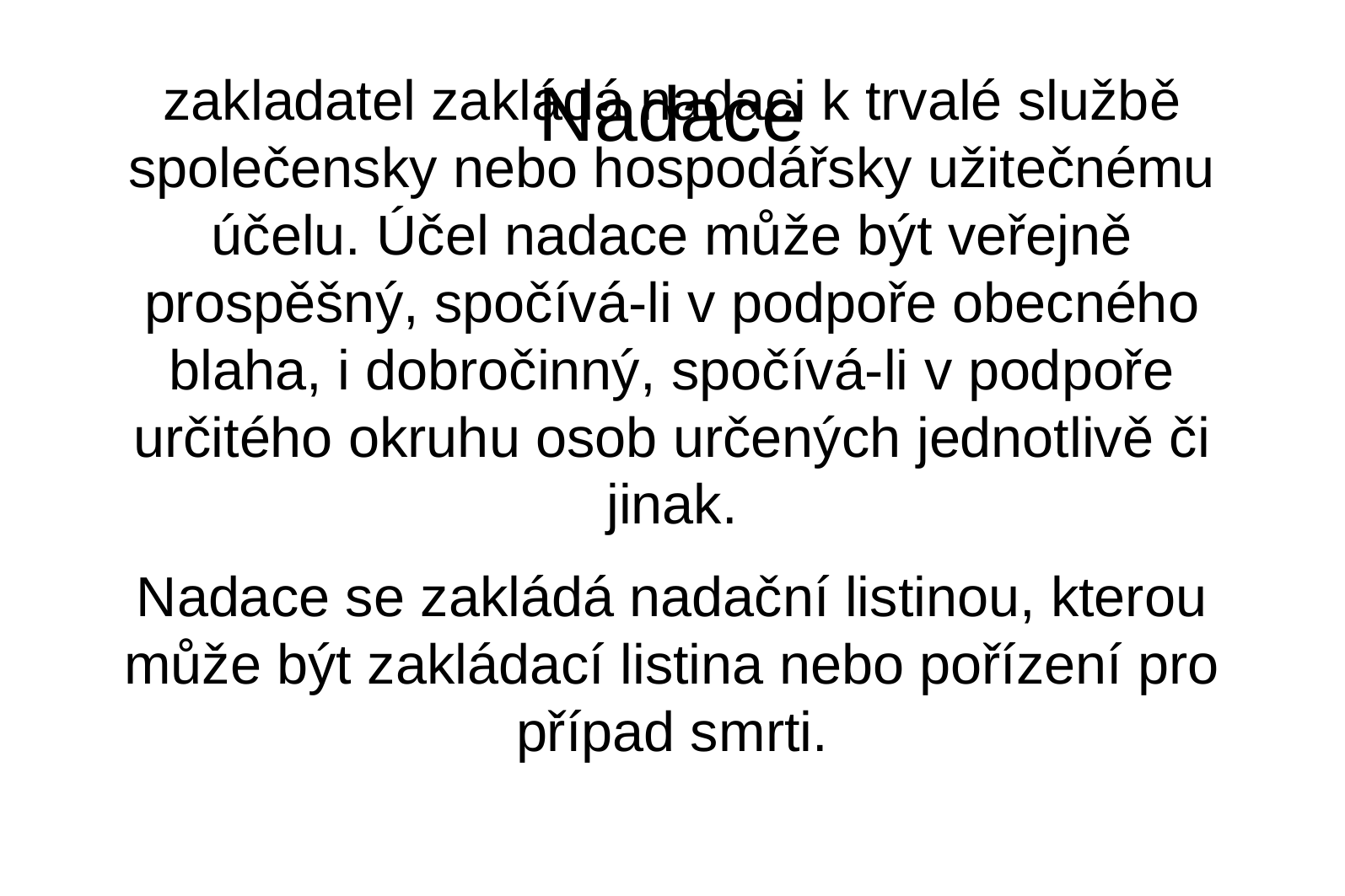

Nadace
zakladatel zakládá nadaci k trvalé službě společensky nebo hospodářsky užitečnému účelu. Účel nadace může být veřejně prospěšný, spočívá-li v podpoře obecného blaha, i dobročinný, spočívá-li v podpoře určitého okruhu osob určených jednotlivě či jinak.
Nadace se zakládá nadační listinou, kterou může být zakládací listina nebo pořízení pro případ smrti.